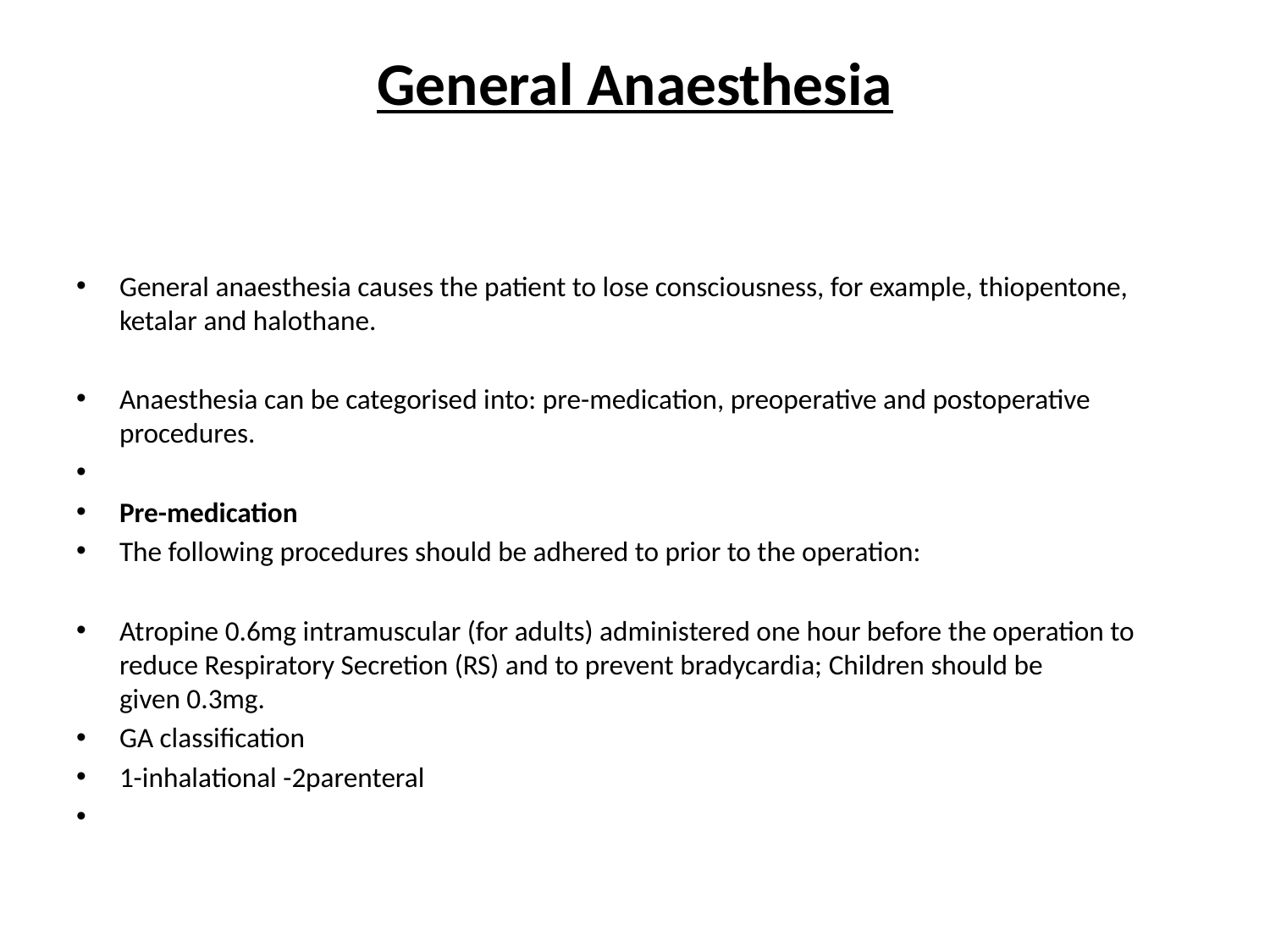

# General Anaesthesia

General anaesthesia causes the patient to lose consciousness, for example, thiopentone, ketalar and halothane.

Anaesthesia can be categorised into: pre-medication, preoperative and postoperative procedures.

Pre-medication
The following procedures should be adhered to prior to the operation:

Atropine 0.6mg intramuscular (for adults) administered one hour before the operation to reduce Respiratory Secretion (RS) and to prevent bradycardia; Children should be
given 0.3mg.
GA classification
1-inhalational -2parenteral